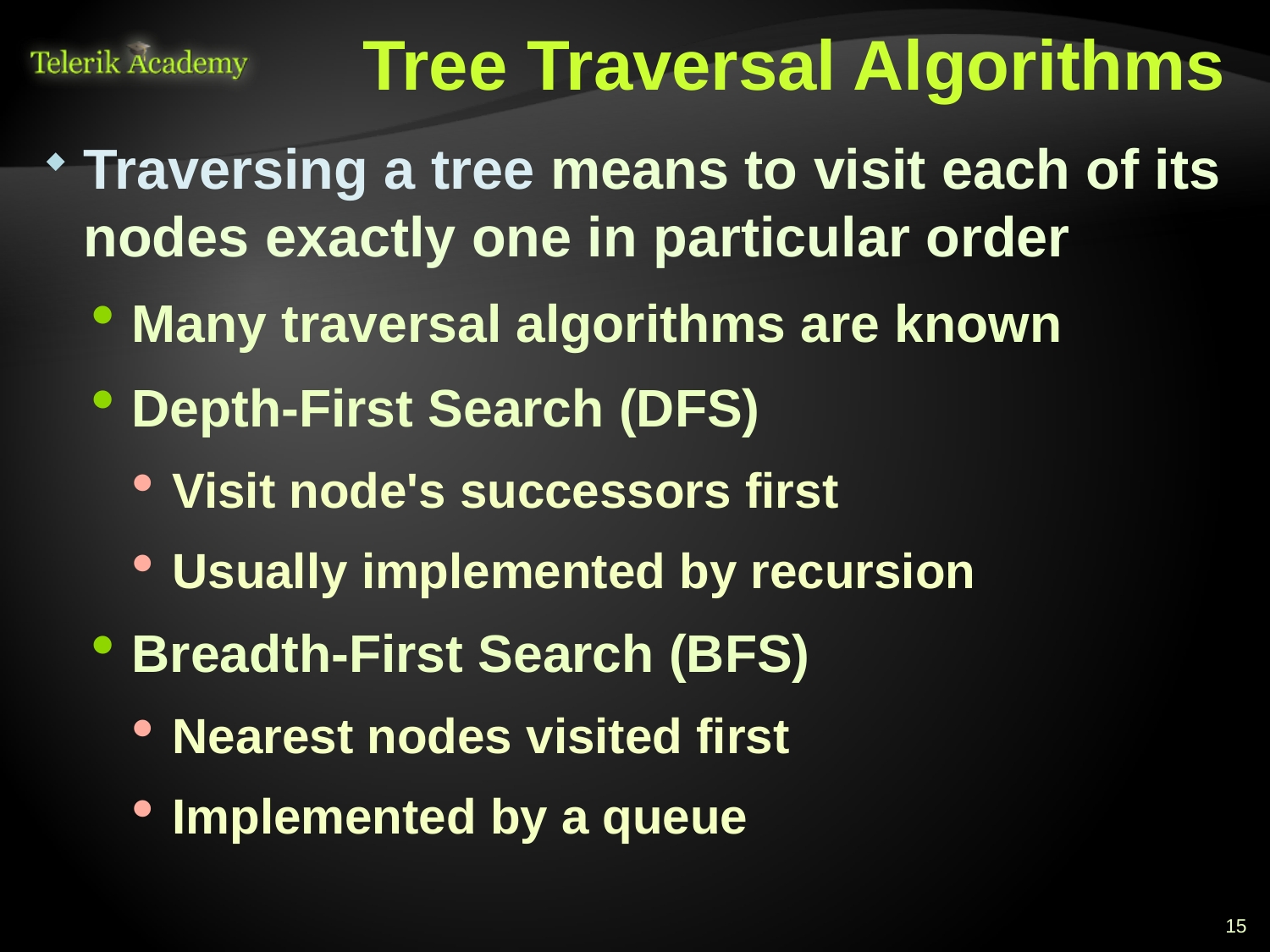

# Tree Traversal Algorithms
Traversing a tree means to visit each of its nodes exactly one in particular order
Many traversal algorithms are known
Depth-First Search (DFS)
Visit node's successors first
Usually implemented by recursion
Breadth-First Search (BFS)
Nearest nodes visited first
Implemented by a queue
15